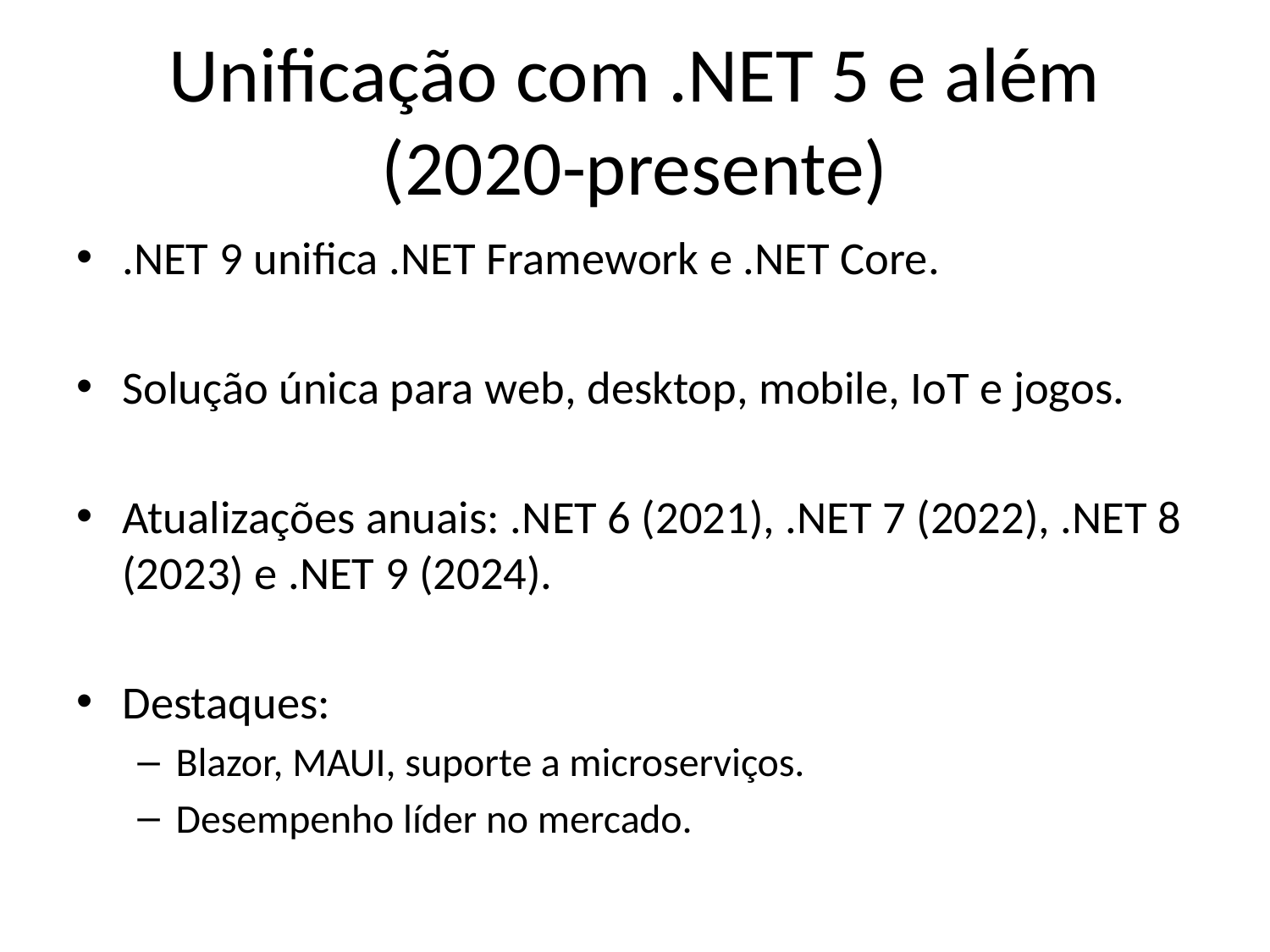

# Unificação com .NET 5 e além (2020-presente)
.NET 9 unifica .NET Framework e .NET Core.

Solução única para web, desktop, mobile, IoT e jogos.

Atualizações anuais: .NET 6 (2021), .NET 7 (2022), .NET 8 (2023) e .NET 9 (2024).

Destaques:
Blazor, MAUI, suporte a microserviços.
Desempenho líder no mercado.